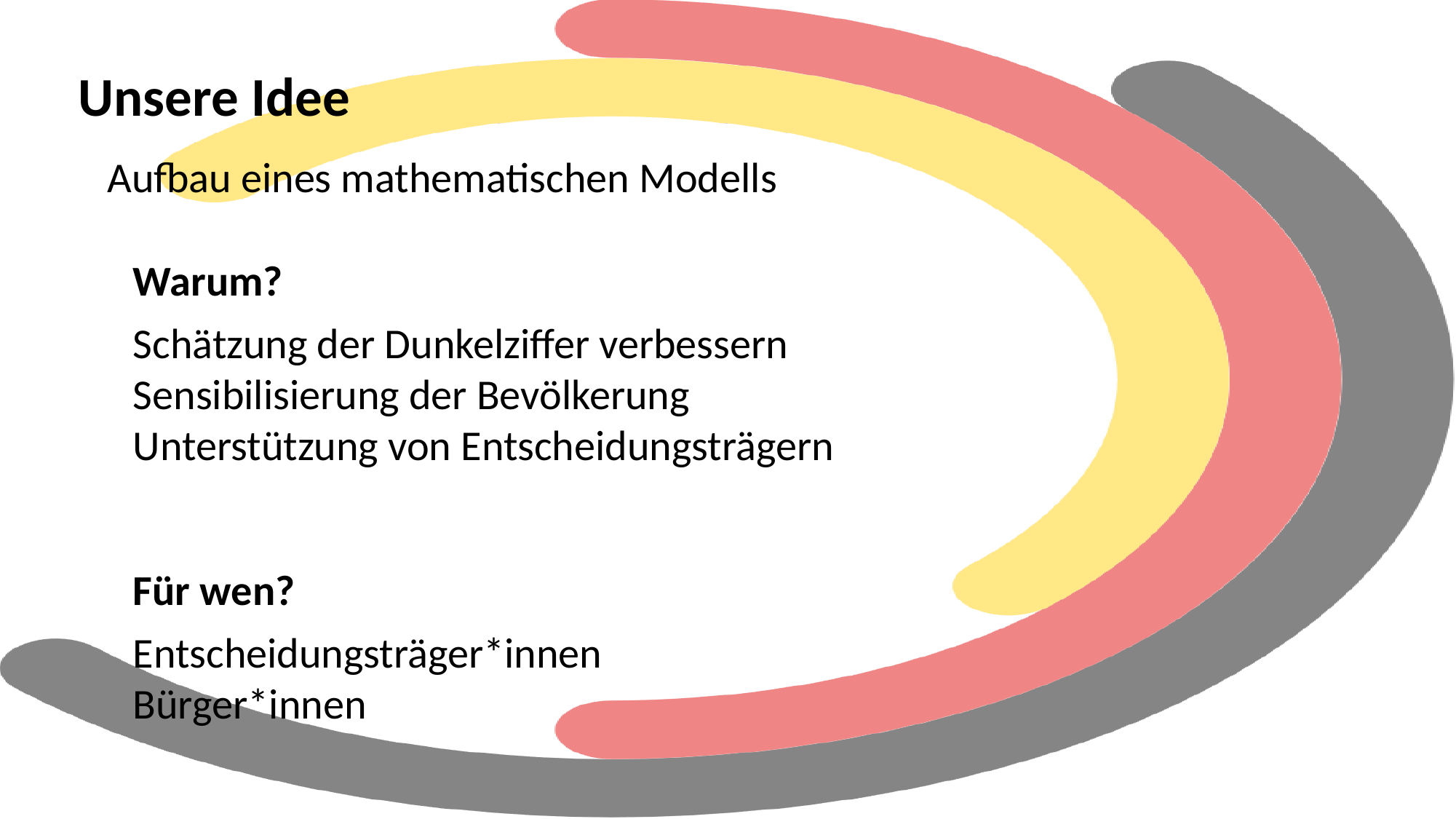

Unsere Idee
Aufbau eines mathematischen Modells
Warum?
Schätzung der Dunkelziffer verbessern
Sensibilisierung der Bevölkerung
Unterstützung von Entscheidungsträgern
Für wen?
Entscheidungsträger*innen
Bürger*innen